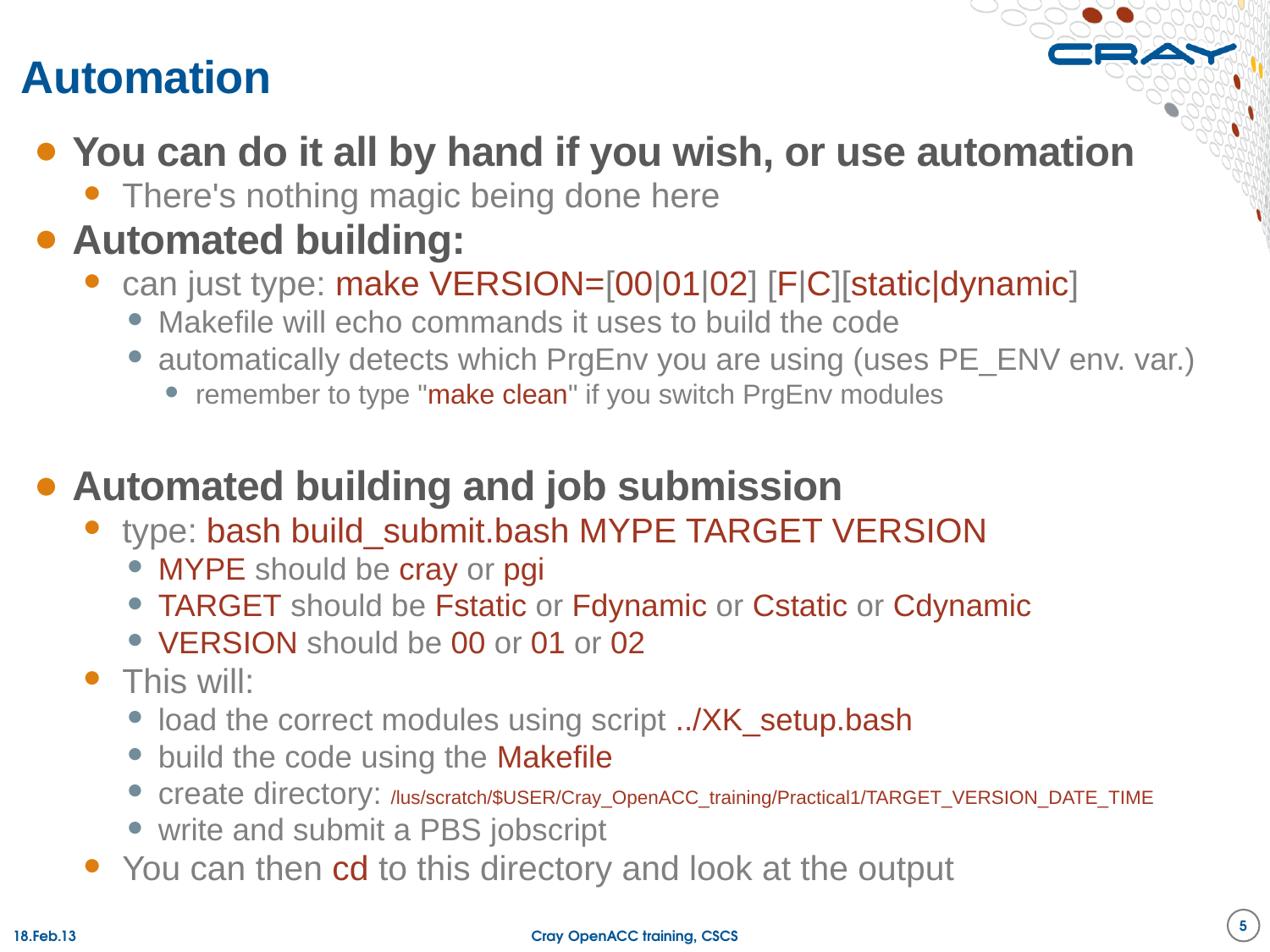

# Automation
You can do it all by hand if you wish, or use automation
There's nothing magic being done here
Automated building:
can just type: make VERSION=[00|01|02] [F|C][static|dynamic]
Makefile will echo commands it uses to build the code
automatically detects which PrgEnv you are using (uses PE_ENV env. var.)
remember to type "make clean" if you switch PrgEnv modules

Automated building and job submission
type: bash build_submit.bash MYPE TARGET VERSION
MYPE should be cray or pgi
TARGET should be Fstatic or Fdynamic or Cstatic or Cdynamic
VERSION should be 00 or 01 or 02
This will:
load the correct modules using script ../XK_setup.bash
build the code using the Makefile
create directory: /lus/scratch/$USER/Cray_OpenACC_training/Practical1/TARGET_VERSION_DATE_TIME
write and submit a PBS jobscript
You can then cd to this directory and look at the output

5
18.Feb.13
Cray OpenACC training, CSCS